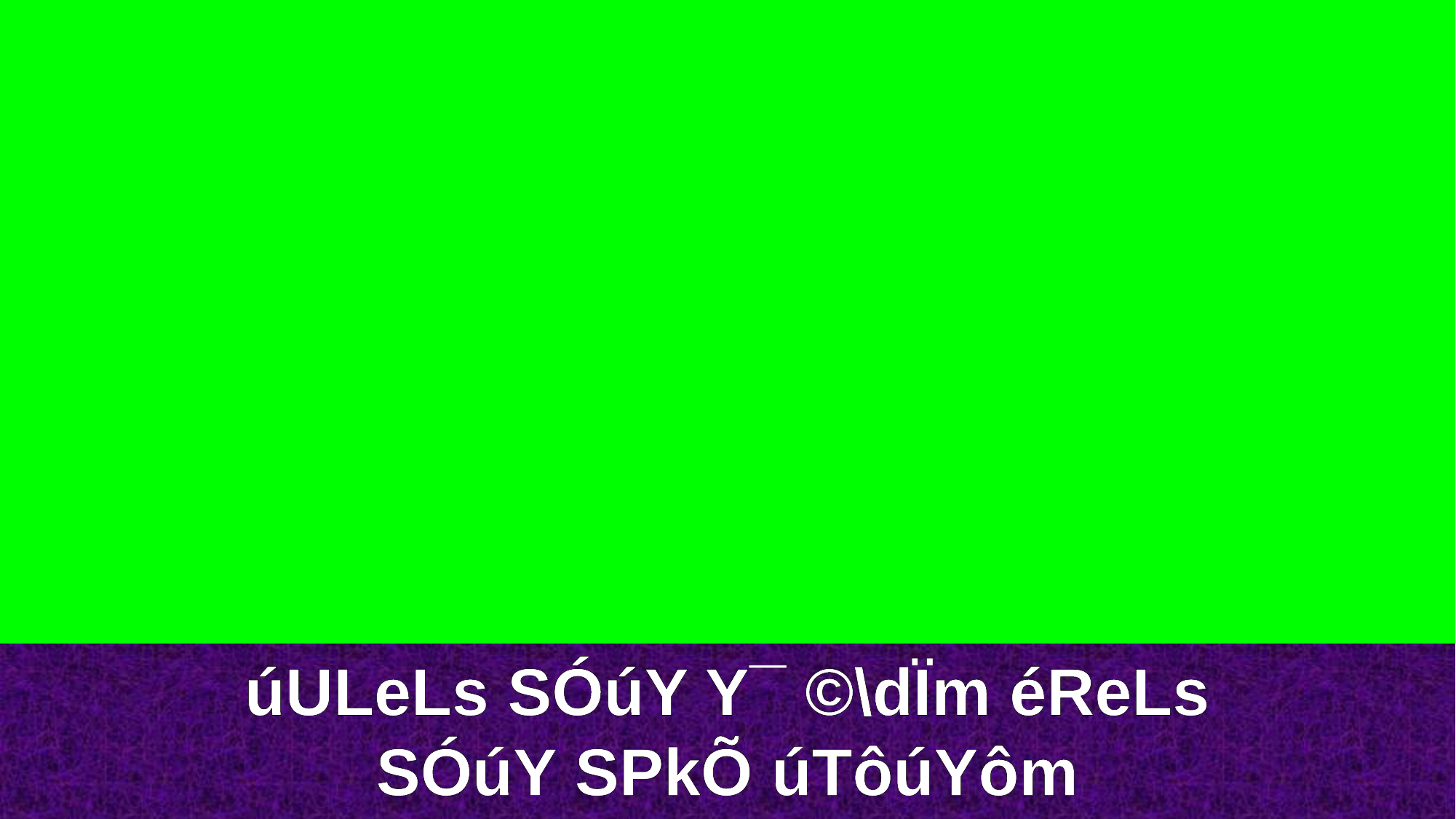

úULeLs SÓúY Y¯ ©\dÏm éReLs SÓúY SPkÕ úTôúYôm